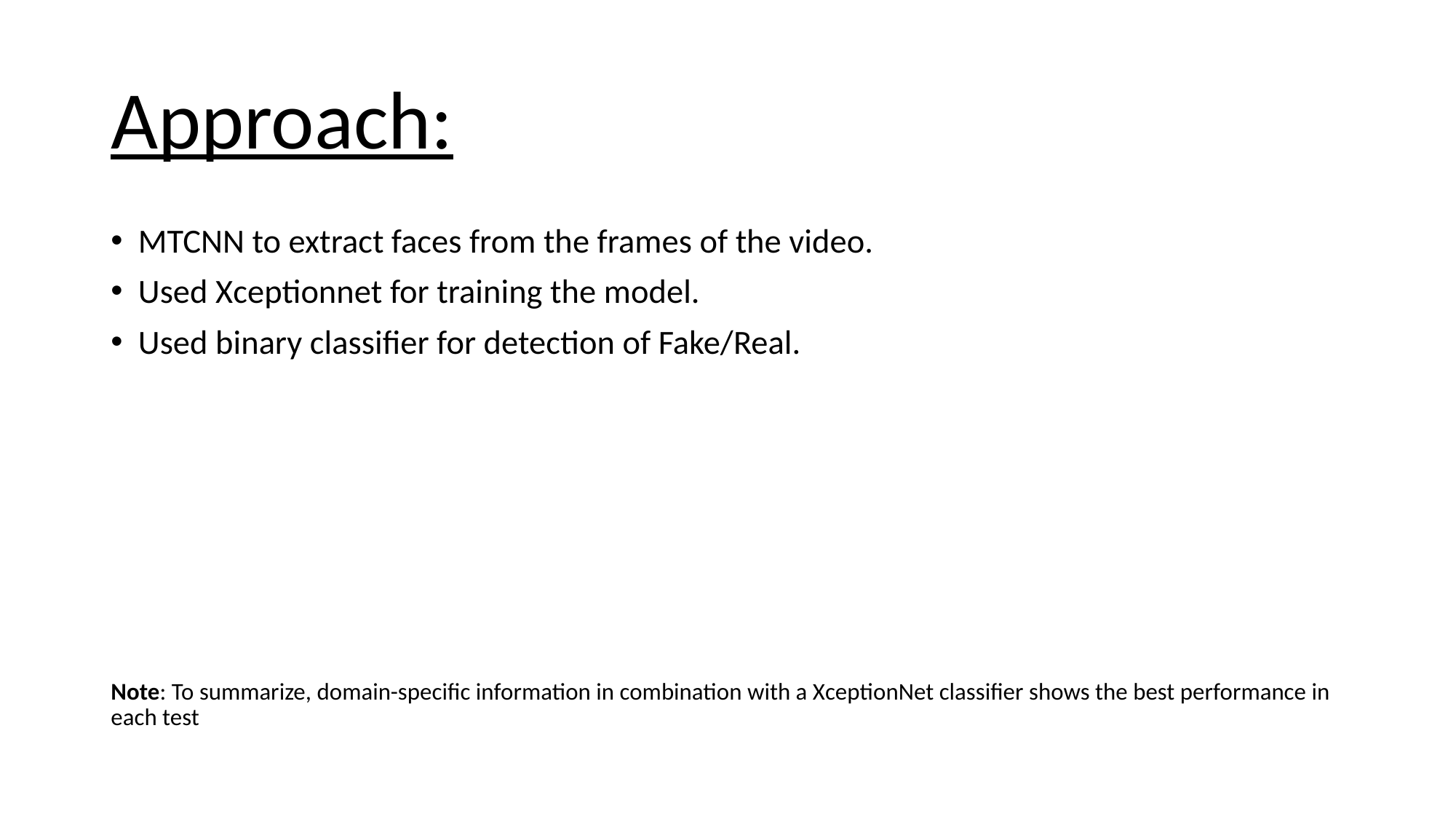

# Approach:
MTCNN to extract faces from the frames of the video.
Used Xceptionnet for training the model.
Used binary classifier for detection of Fake/Real.

Note: To summarize, domain-specific information in combination with a XceptionNet classifier shows the best performance in each test